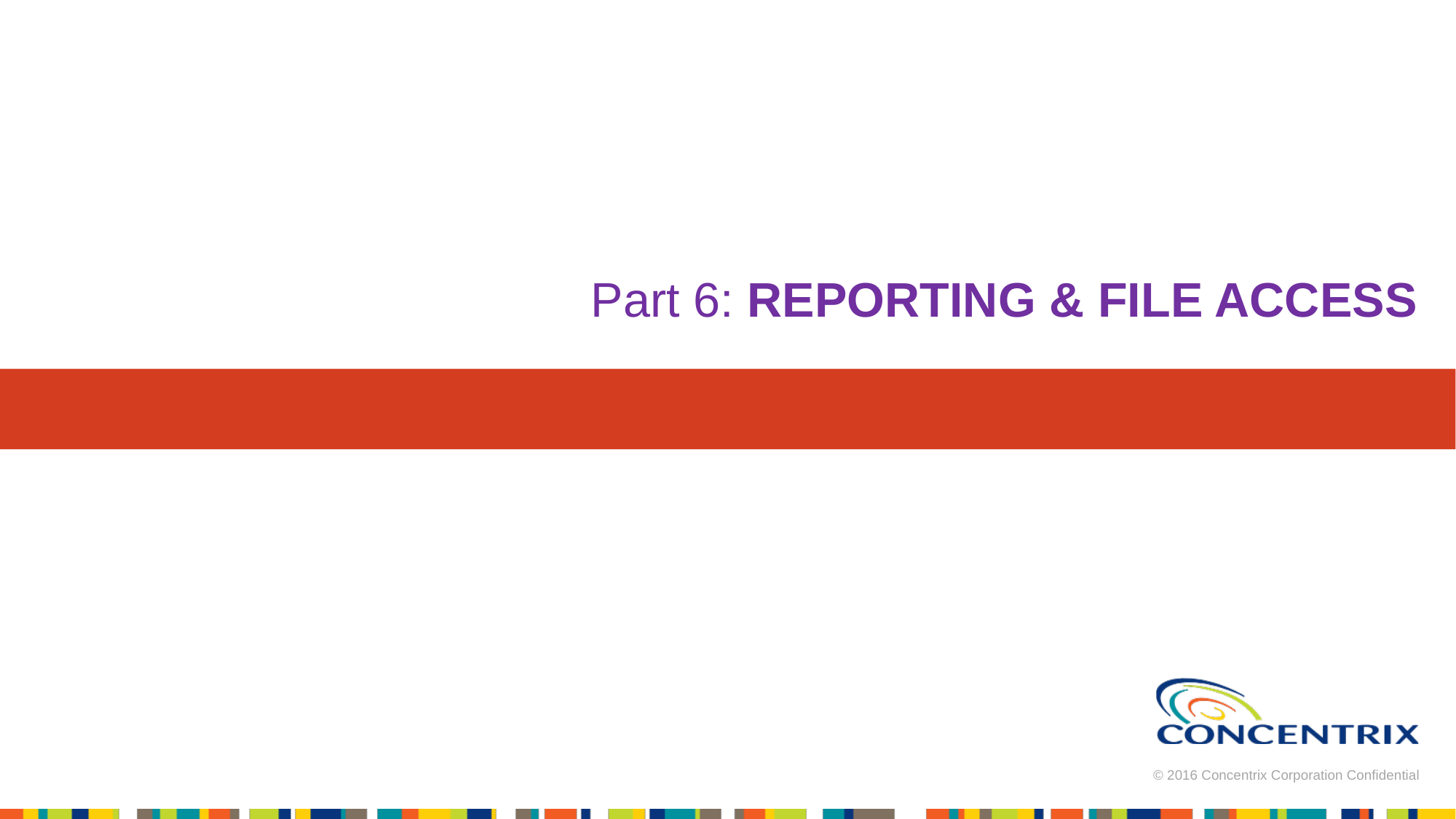

# Part 6: REPORTING & FILE ACCESS